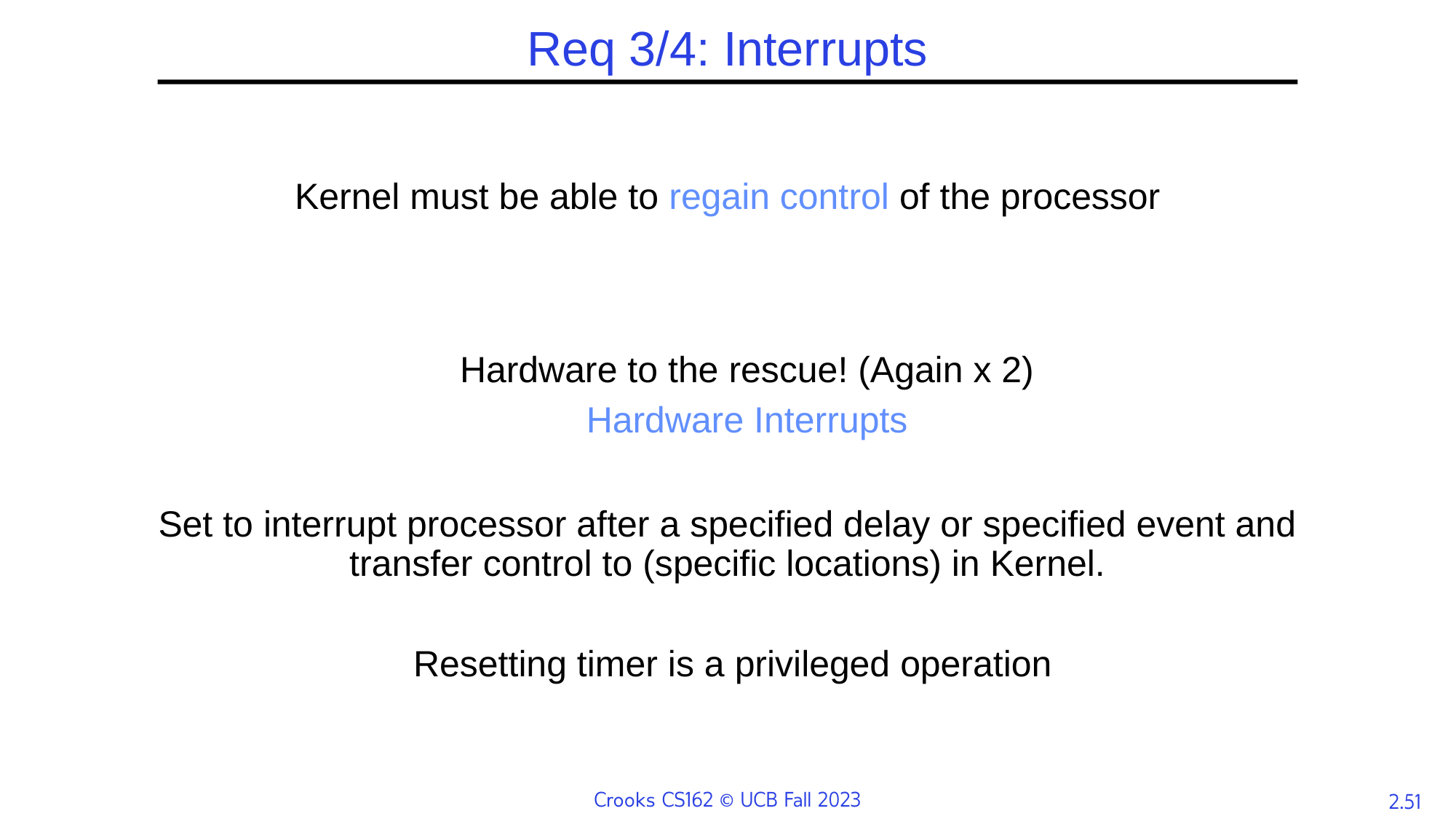

# Req 3/4: Interrupts
Kernel must be able to regain control of the processor

Hardware to the rescue! (Again x 2)
Hardware Interrupts

Set to interrupt processor after a specified delay or specified event and transfer control to (specific locations) in Kernel.

 Resetting timer is a privileged operation